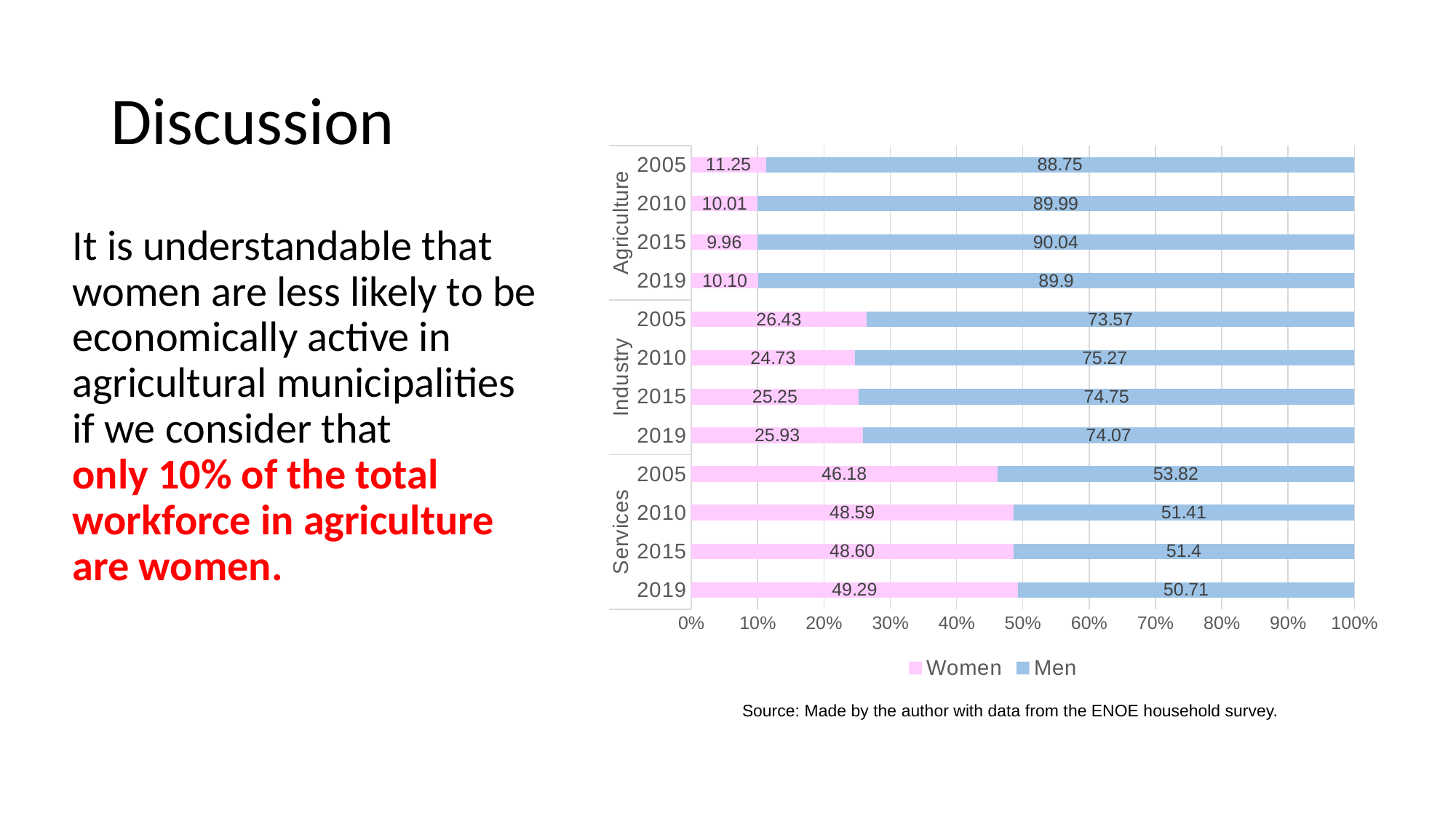

# Discussion

### Chart

| Category | Women | Men |
|---|---|---|
| 2019 | 49.29 | 50.71 |
| 2015 | 48.6 | 51.4 |
| 2010 | 48.59 | 51.41 |
| 2005 | 46.18 | 53.82 |
| 2019 | 25.93 | 74.07 |
| 2015 | 25.25 | 74.75 |
| 2010 | 24.73 | 75.27 |
| 2005 | 26.43 | 73.57 |
| 2019 | 10.1 | 89.9 |
| 2015 | 9.96 | 90.04 |
| 2010 | 10.01 | 89.99 |
| 2005 | 11.25 | 88.75 |
It is understandable that women are less likely to be economically active in agricultural municipalities
if we consider that
only 10% of the total workforce in agriculture are women.
Source: Made by the author with data from the ENOE household survey.